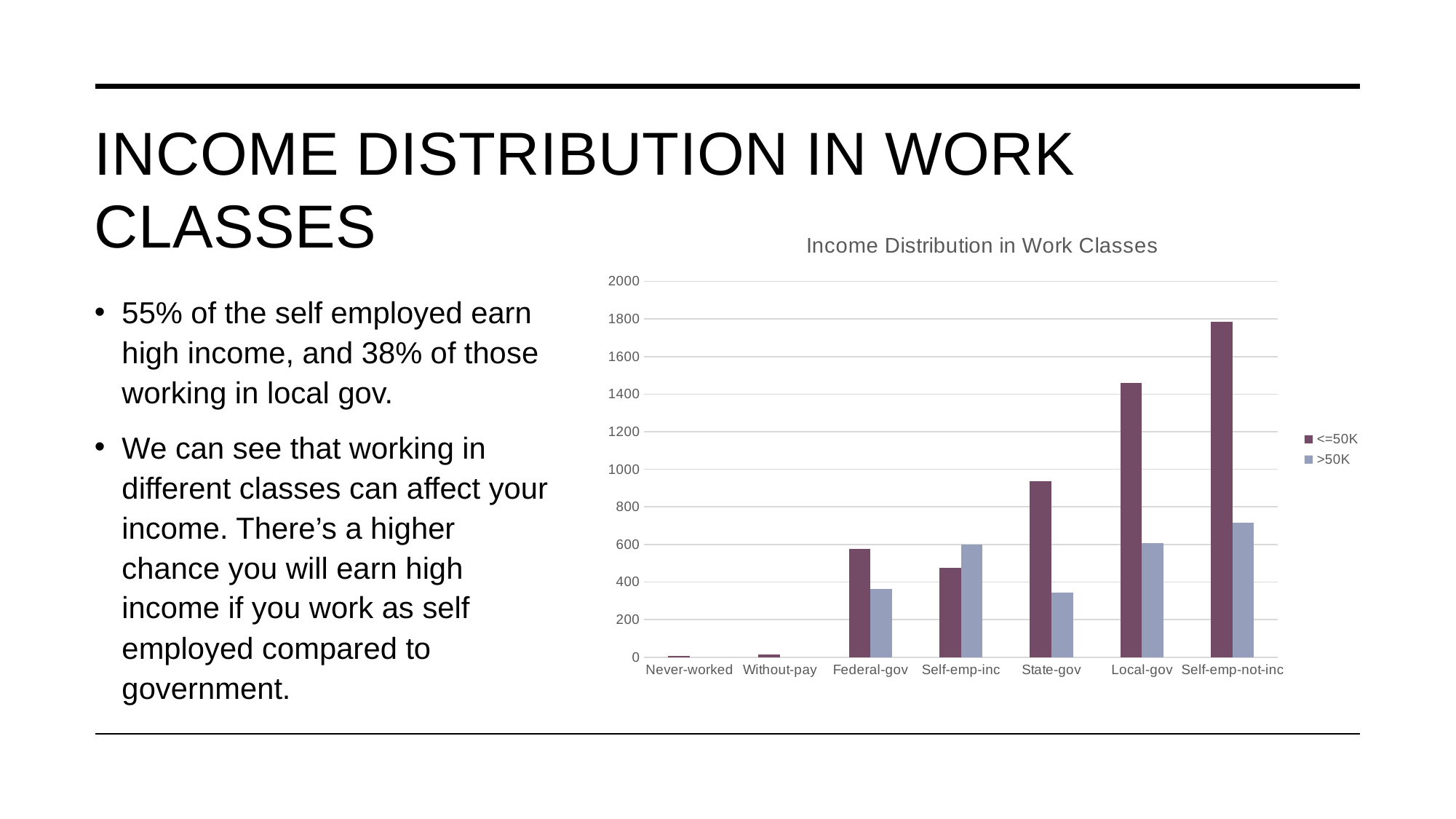

# income distribution in work classes

### Chart: Income Distribution in Work Classes

| Category | <=50K | >50K |
|---|---|---|
| Never-worked | 7.0 | None |
| Without-pay | 14.0 | None |
| Federal-gov | 578.0 | 365.0 |
| Self-emp-inc | 474.0 | 600.0 |
| State-gov | 935.0 | 344.0 |
| Local-gov | 1458.0 | 609.0 |
| Self-emp-not-inc | 1784.0 | 714.0 |
55% of the self employed earn high income, and 38% of those working in local gov.
We can see that working in different classes can affect your income. There’s a higher chance you will earn high income if you work as self employed compared to government.